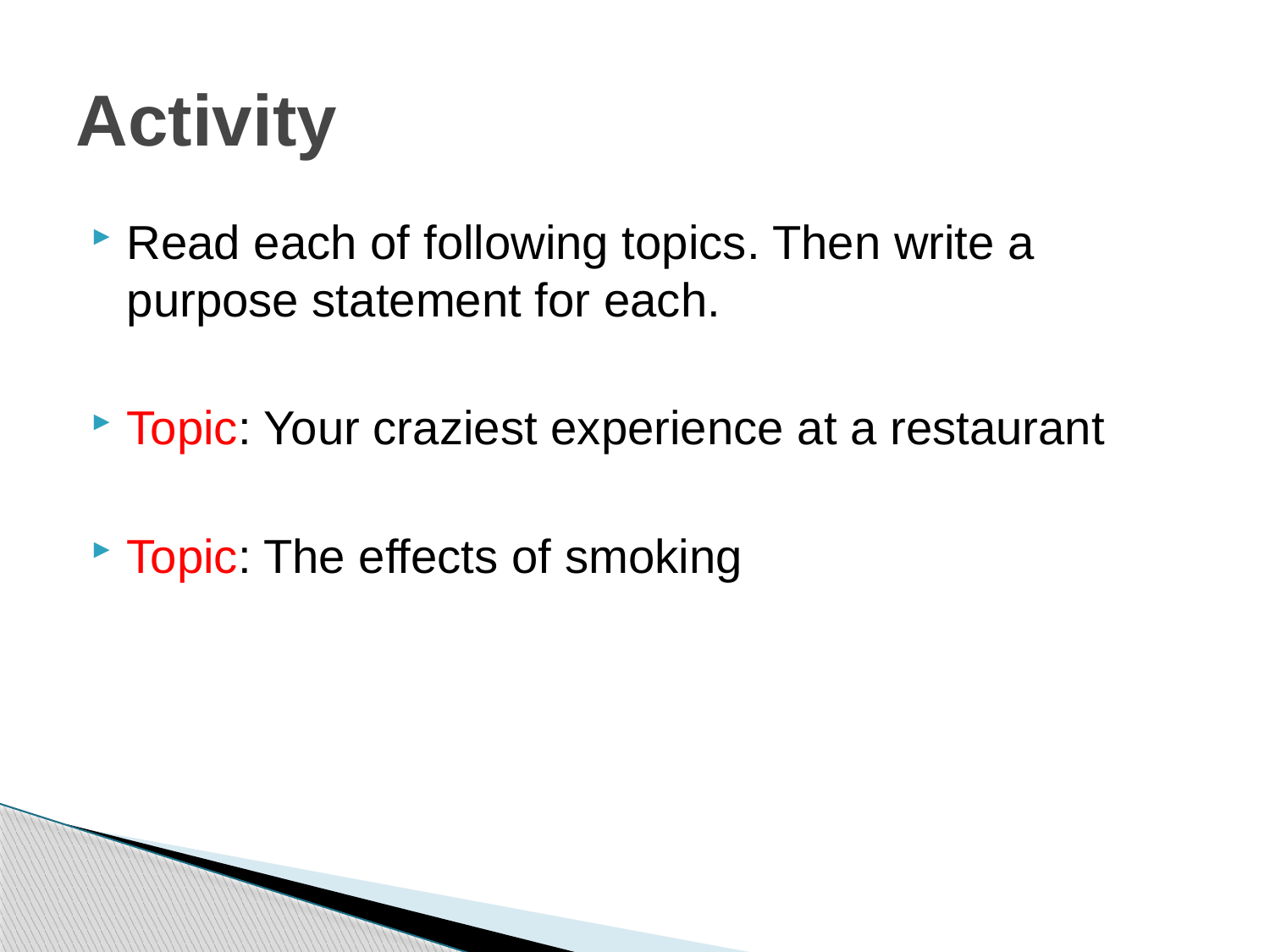

# Activity
Read each of following topics. Then write a purpose statement for each.

Topic: Your craziest experience at a restaurant

Topic: The effects of smoking